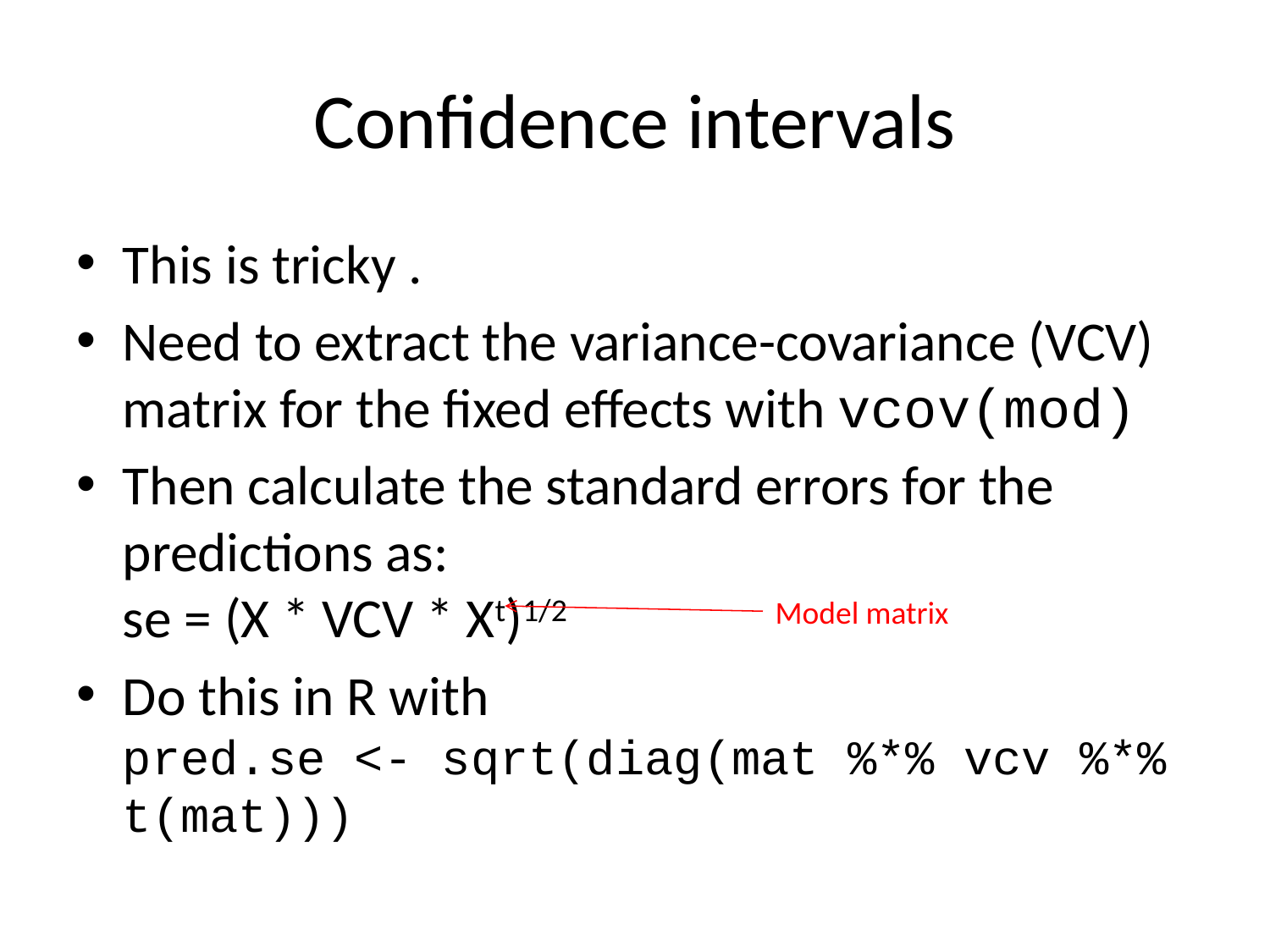

# Confidence intervals
This is tricky .
Need to extract the variance-covariance (VCV) matrix for the fixed effects with vcov(mod)
Then calculate the standard errors for the predictions as:
se = (X * VCV * Xt)1/2
Do this in R with
pred.se <- sqrt(diag(mat %*% vcv %*% t(mat)))
Model matrix